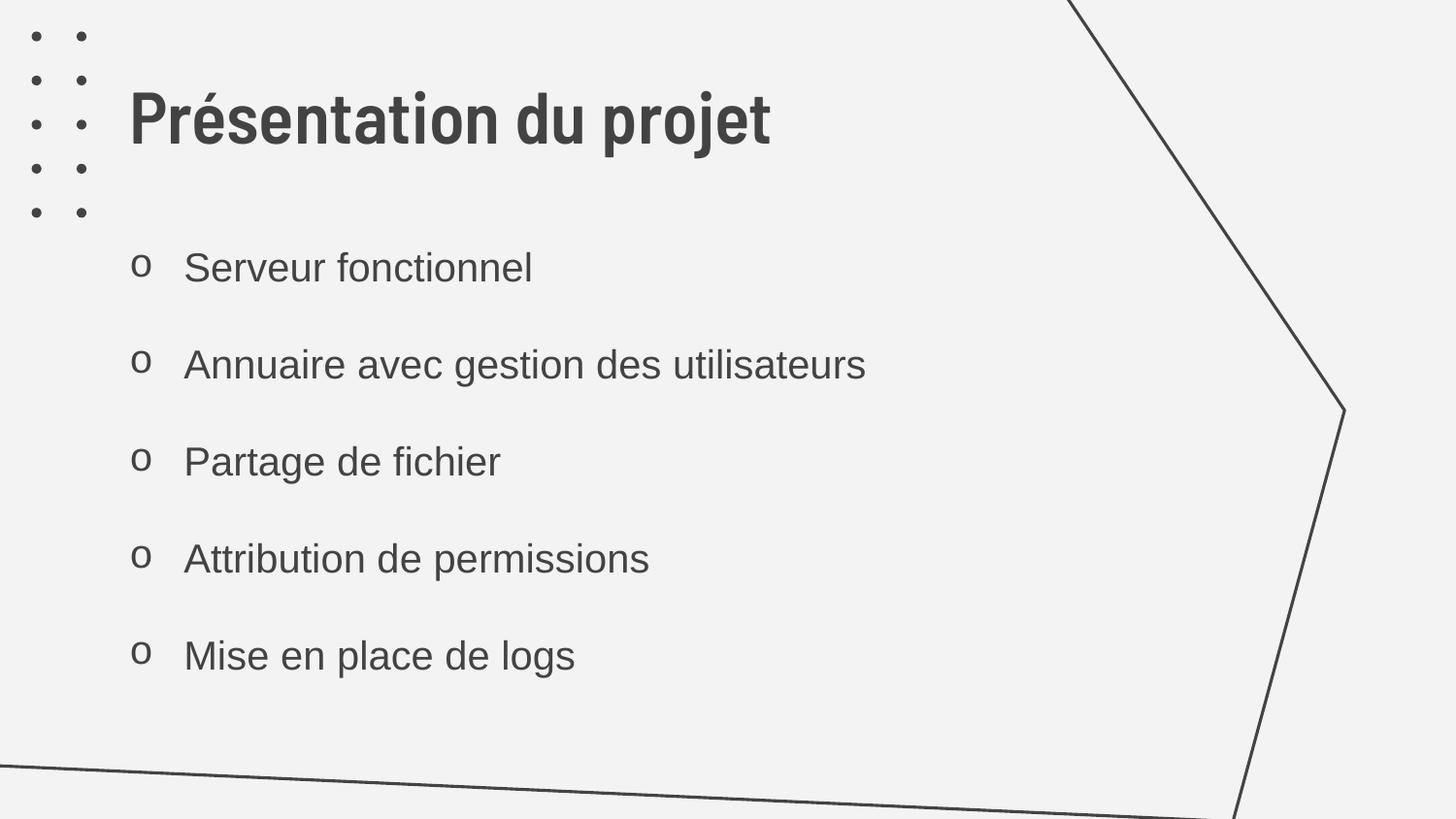

Présentation du projet
Serveur fonctionnel

Annuaire avec gestion des utilisateurs

Partage de fichier

Attribution de permissions

Mise en place de logs